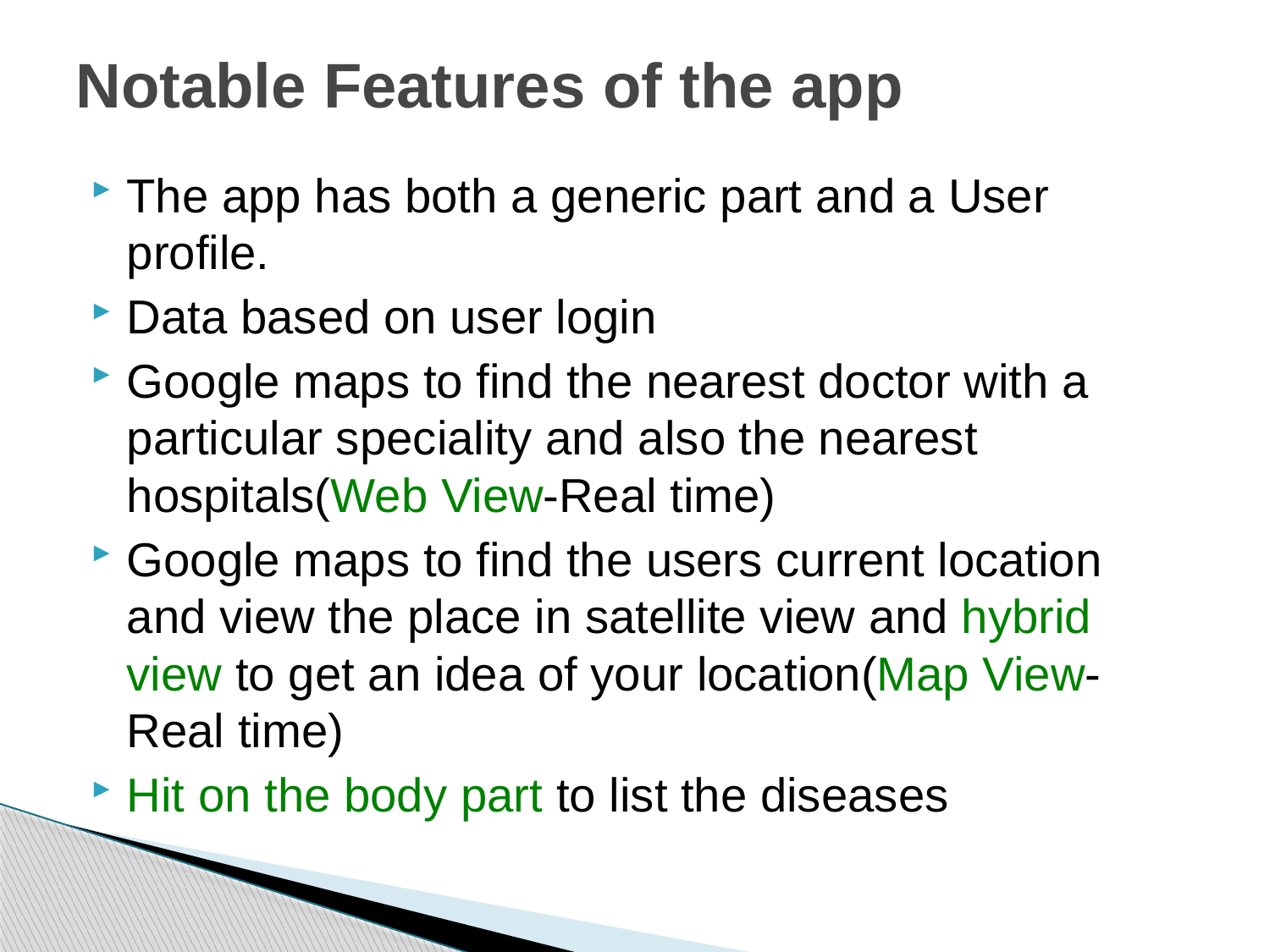

# Notable Features of the app
The app has both a generic part and a User profile.
Data based on user login
Google maps to find the nearest doctor with a particular speciality and also the nearest hospitals(Web View-Real time)
Google maps to find the users current location and view the place in satellite view and hybrid view to get an idea of your location(Map View-Real time)
Hit on the body part to list the diseases